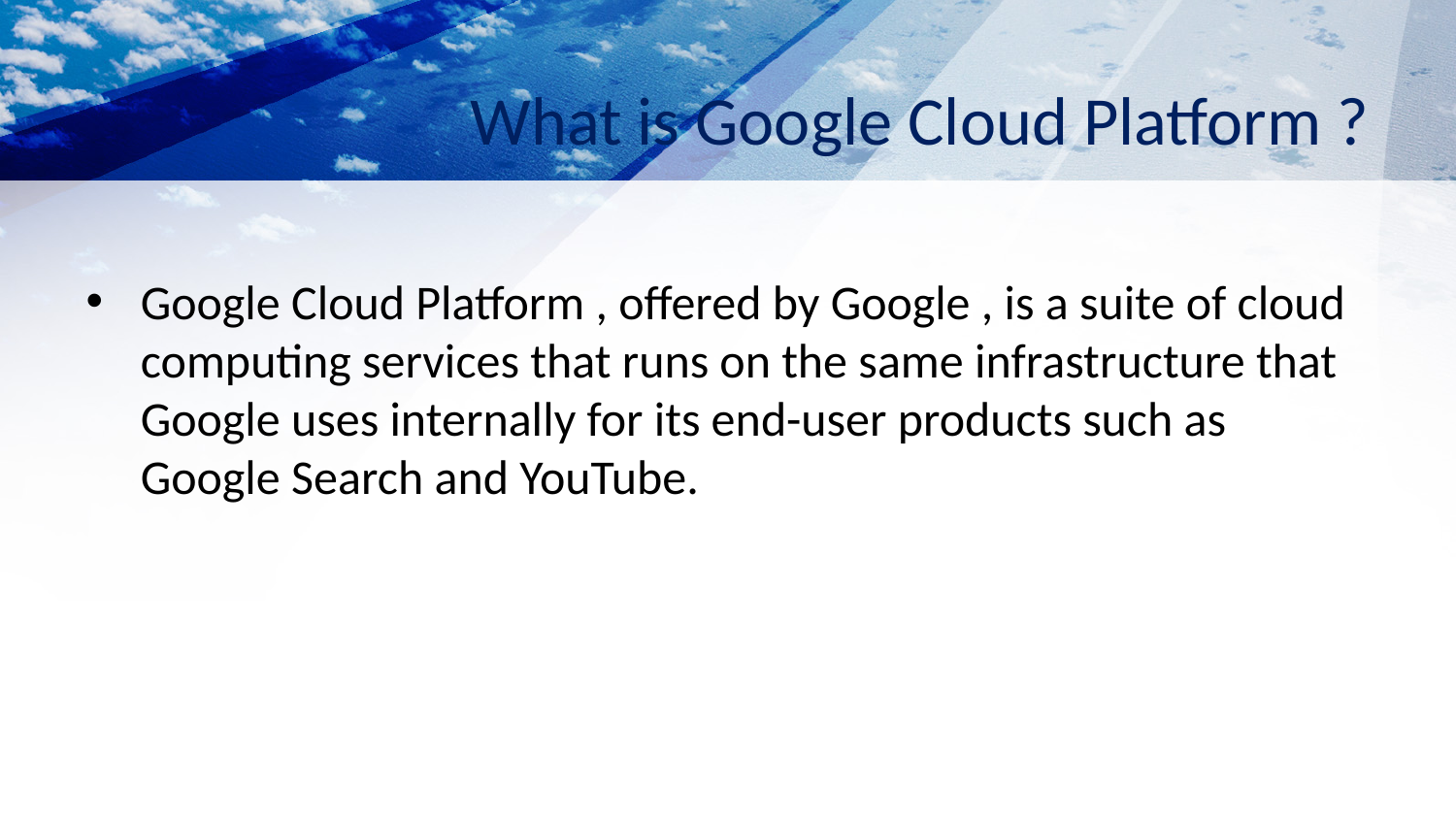

# What is Google Cloud Platform ?
Google Cloud Platform , offered by Google , is a suite of cloud computing services that runs on the same infrastructure that Google uses internally for its end-user products such as Google Search and YouTube.